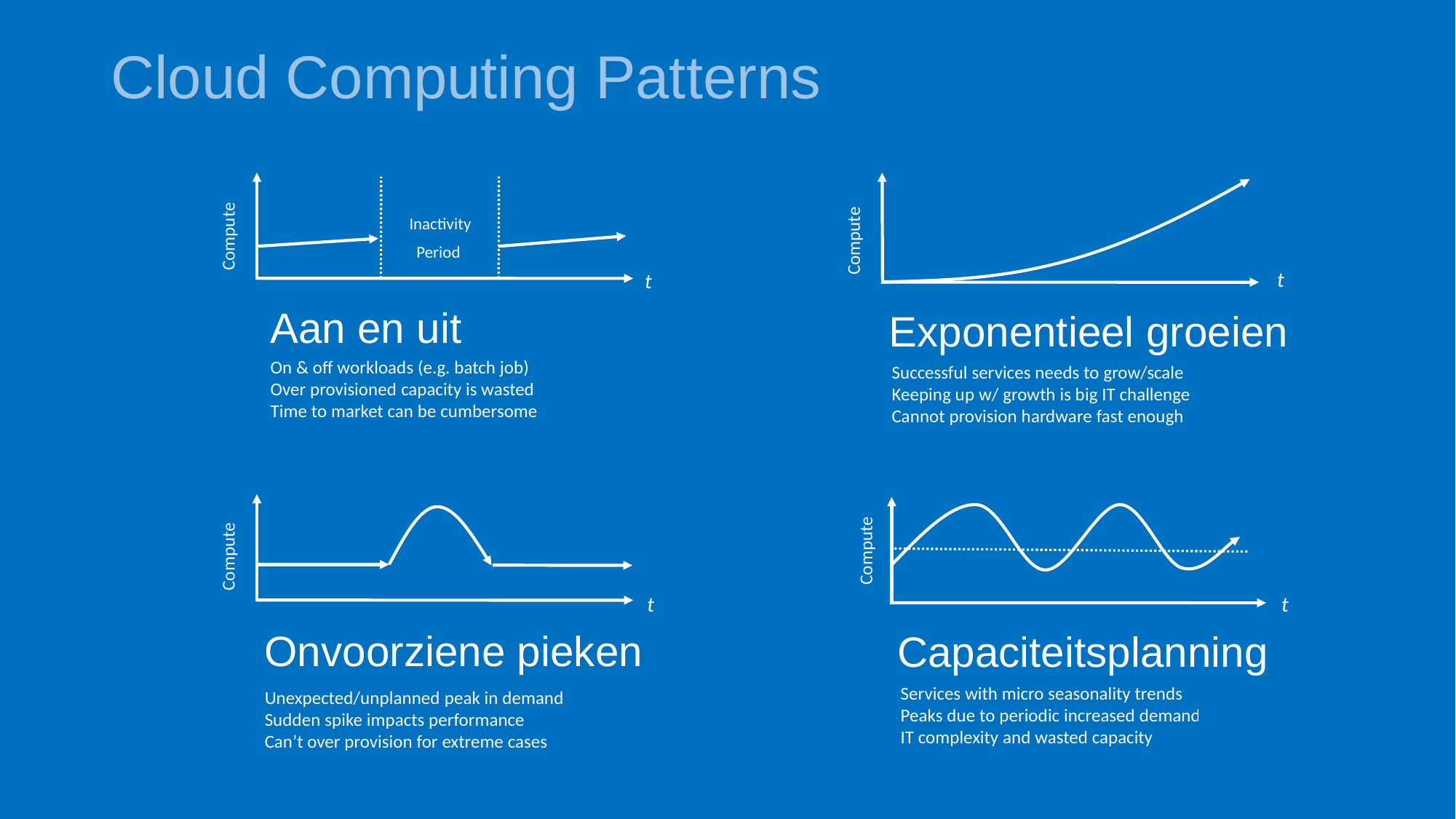

Cloud Computing Patterns

Inactivity
Period
Compute
t

Compute
t
Aan en uit
On & off workloads (e.g. batch job)
Over provisioned capacity is wasted
Time to market can be cumbersome
Exponentieel groeien
Successful services needs to grow/scale
Keeping up w/ growth is big IT challenge
Cannot provision hardware fast enough

t
Compute

Compute
t
Onvoorziene pieken
Unexpected/unplanned peak in demand
Sudden spike impacts performance
Can’t over provision for extreme cases
Capaciteitsplanning
Services with micro seasonality trends
Peaks due to periodic increased demand
IT complexity and wasted capacity